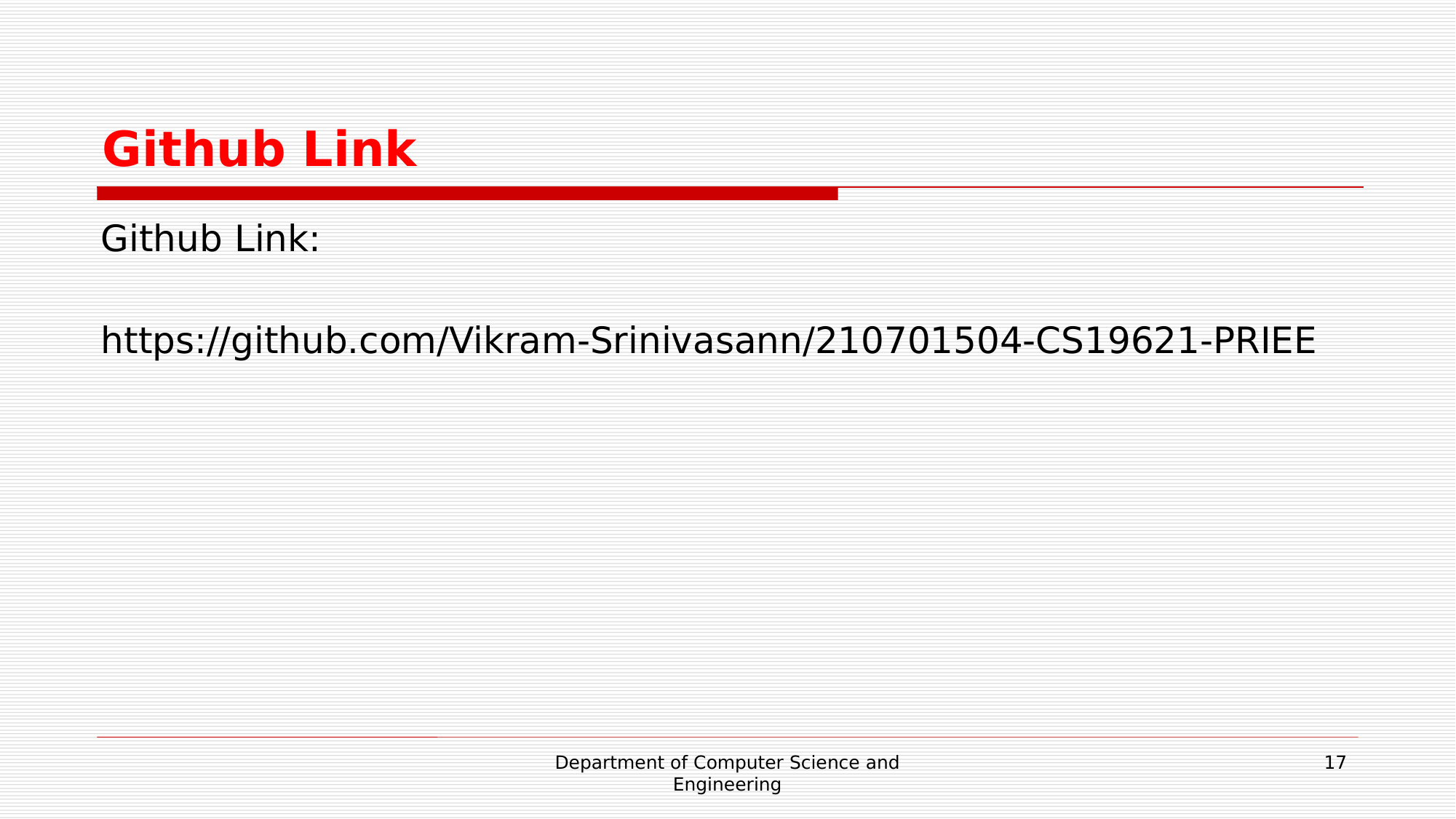

# Github Link
Github Link:

https://github.com/Vikram-Srinivasann/210701504-CS19621-PRIEE

Department of Computer Science and Engineering
17